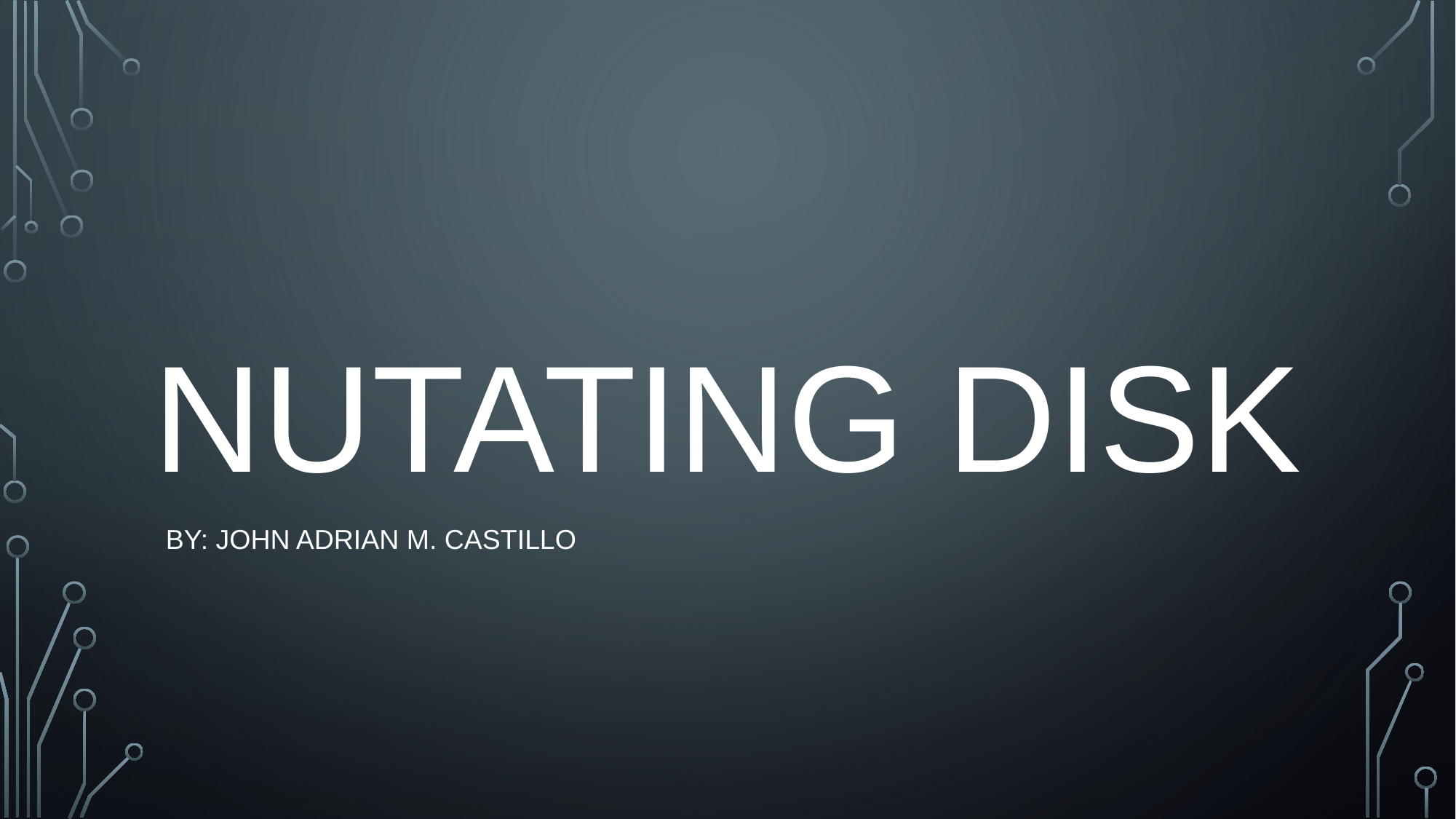

# Nutating Disk
By: John Adrian m. Castillo